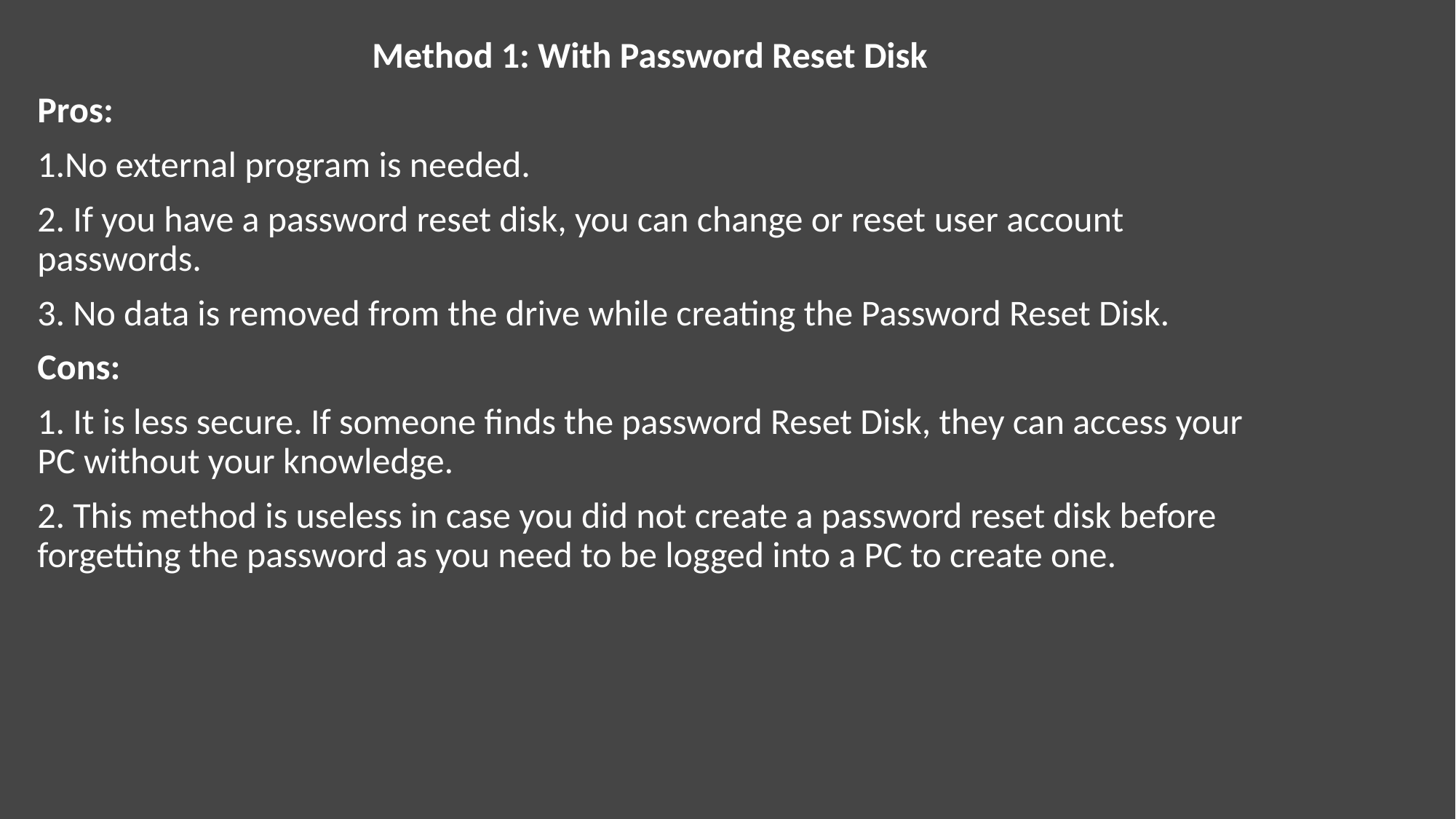

Method 1: With Password Reset Disk
Pros:
1.No external program is needed.
2. If you have a password reset disk, you can change or reset user account passwords.
3. No data is removed from the drive while creating the Password Reset Disk.
Cons:
1. It is less secure. If someone finds the password Reset Disk, they can access your PC without your knowledge.
2. This method is useless in case you did not create a password reset disk before forgetting the password as you need to be logged into a PC to create one.